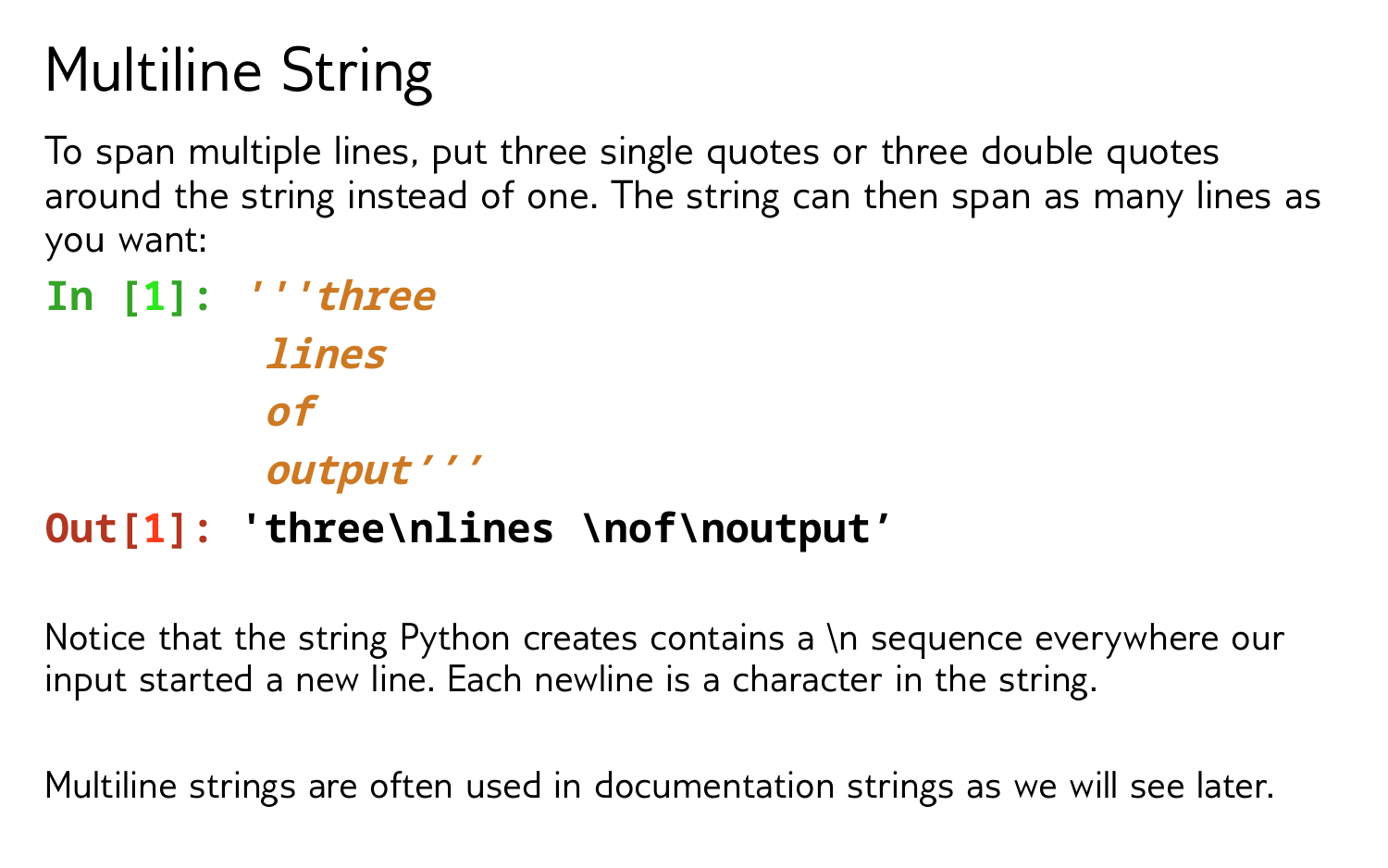

# Multiline String
To span multiple lines, put three single quotes or three double quotes around the string instead of one. The string can then span as many lines as you want:
In [1]: '''three
         lines
         of
         output’’’
Out[1]: 'three\nlines \nof\noutput’

Notice that the string Python creates contains a \n sequence everywhere our input started a new line. Each newline is a character in the string.

Multiline strings are often used in documentation strings as we will see later.